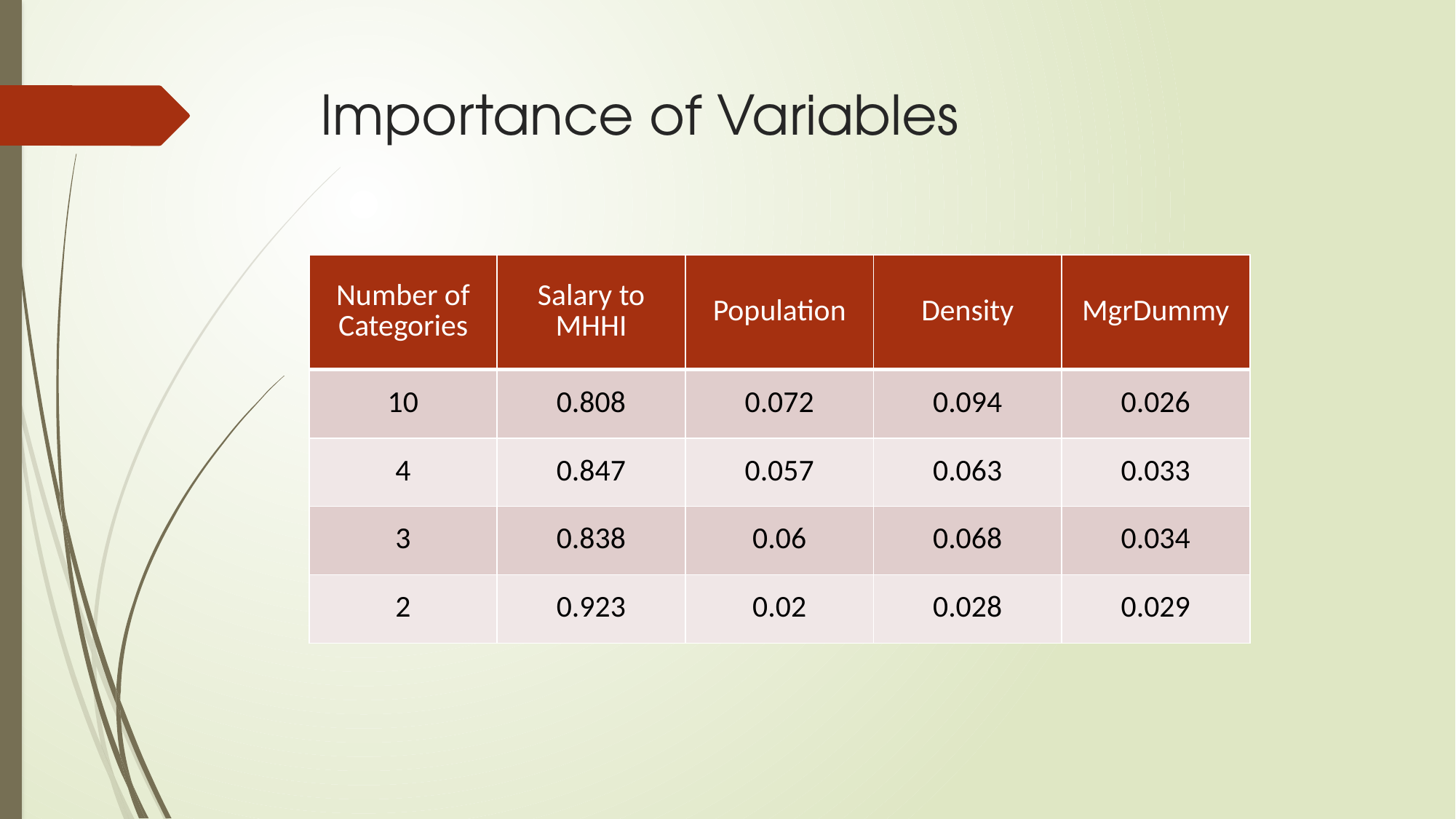

# Importance of Variables
| Number of Categories | Salary to MHHI | Population | Density | MgrDummy |
| --- | --- | --- | --- | --- |
| 10 | 0.808 | 0.072 | 0.094 | 0.026 |
| 4 | 0.847 | 0.057 | 0.063 | 0.033 |
| 3 | 0.838 | 0.06 | 0.068 | 0.034 |
| 2 | 0.923 | 0.02 | 0.028 | 0.029 |